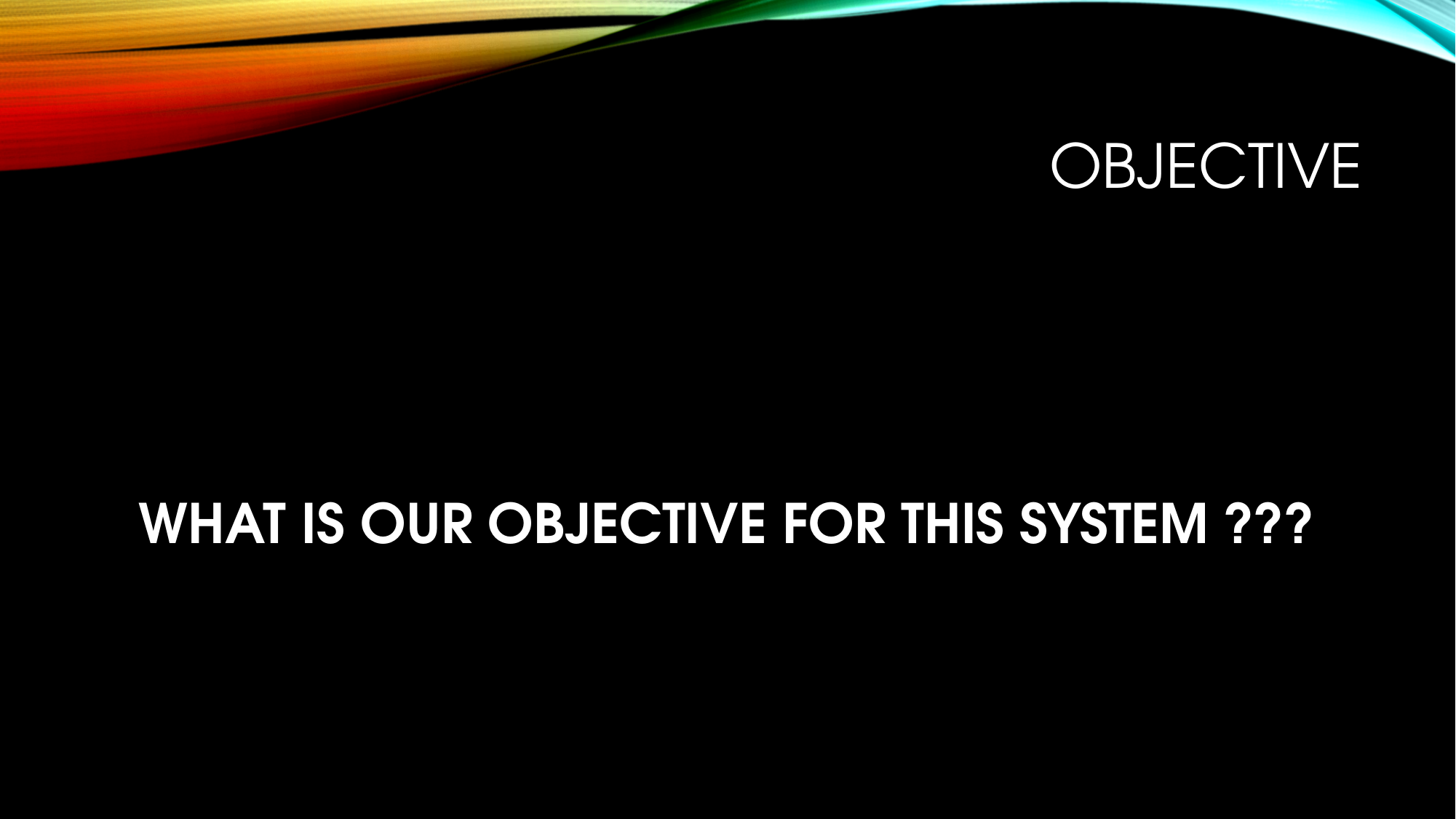

# OBJECTIVE

WHAT IS OUR OBJECTIVE FOR THIS SYSTEM ???